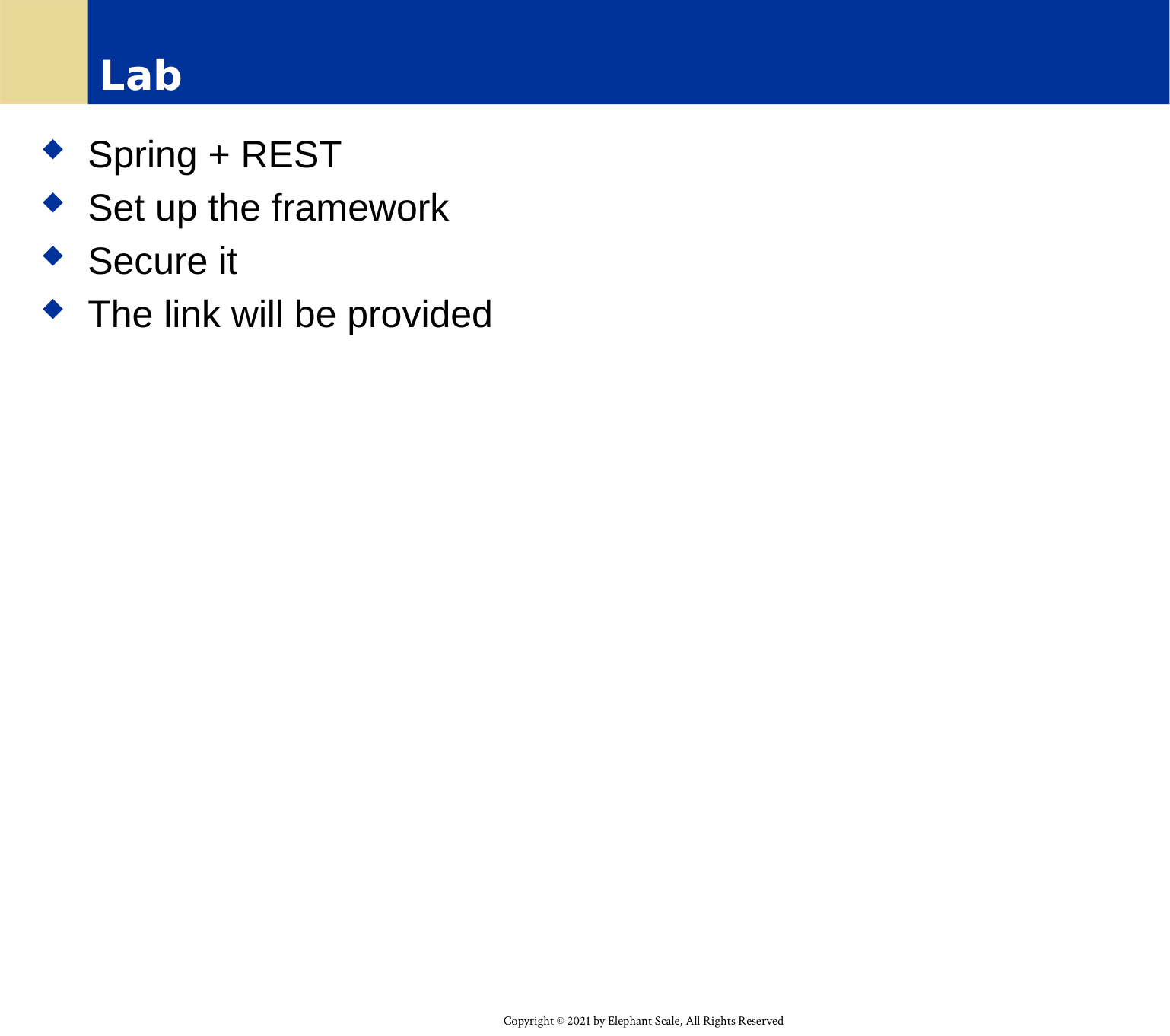

# Lab
 Spring + REST
 Set up the framework
 Secure it
 The link will be provided
Copyright © 2021 by Elephant Scale, All Rights Reserved